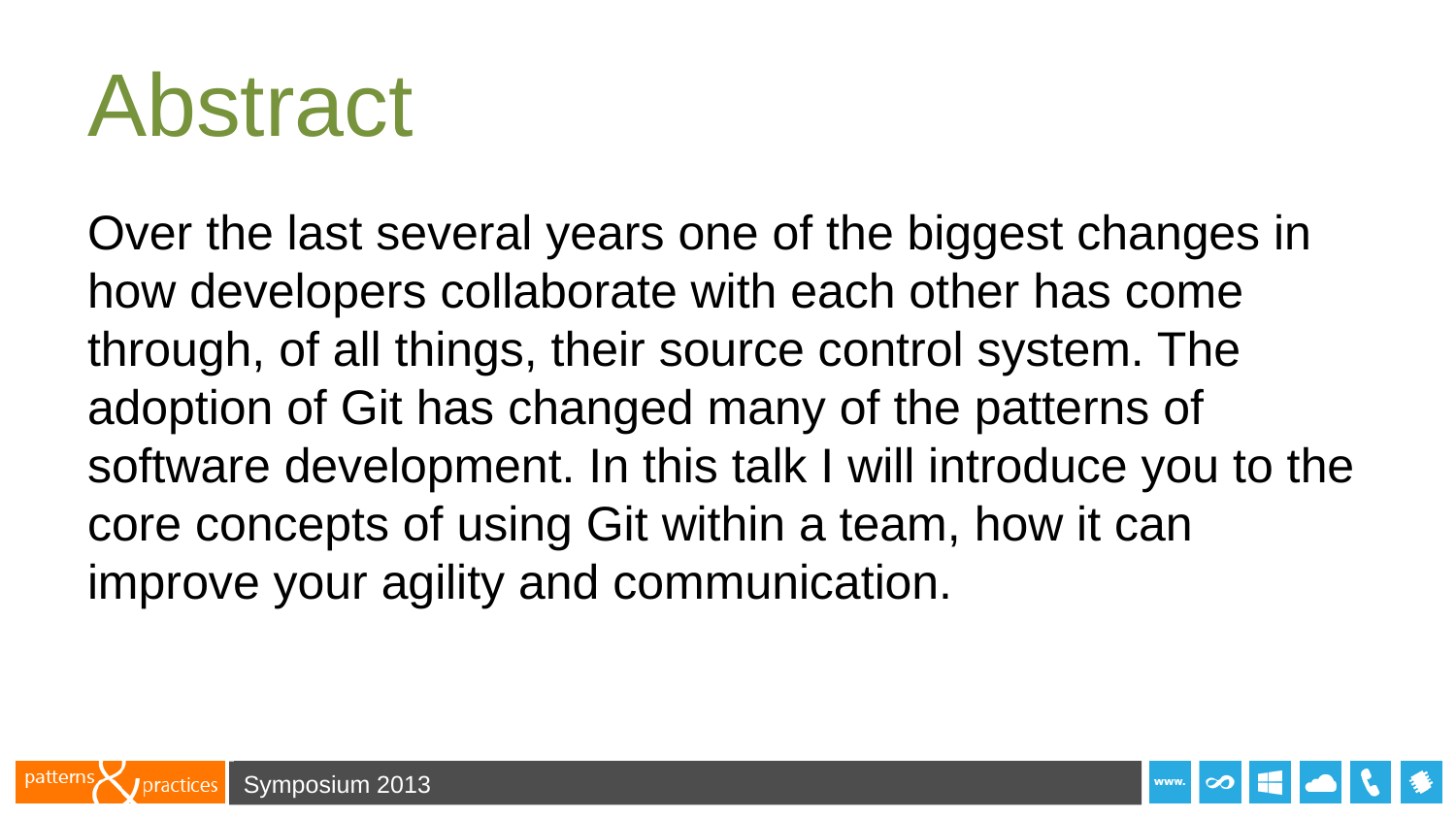

# Abstract
Over the last several years one of the biggest changes in how developers collaborate with each other has come through, of all things, their source control system. The adoption of Git has changed many of the patterns of software development. In this talk I will introduce you to the core concepts of using Git within a team, how it can improve your agility and communication.